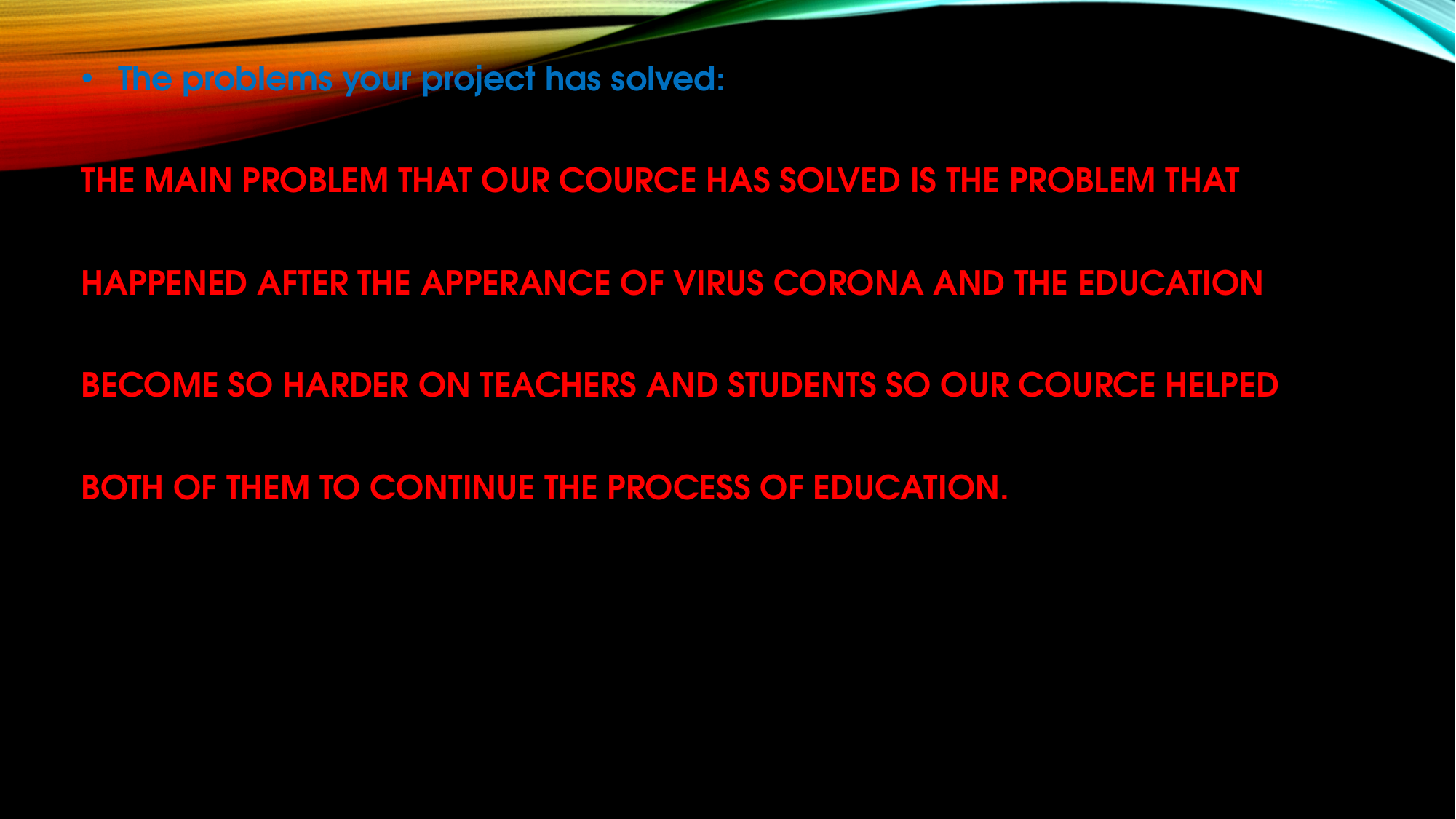

The problems your project has solved:

THE MAIN PROBLEM THAT OUR COURCE HAS SOLVED IS THE PROBLEM THAT

HAPPENED AFTER THE APPERANCE OF VIRUS CORONA AND THE EDUCATION

BECOME SO HARDER ON TEACHERS AND STUDENTS SO OUR COURCE HELPED

BOTH OF THEM TO CONTINUE THE PROCESS OF EDUCATION.